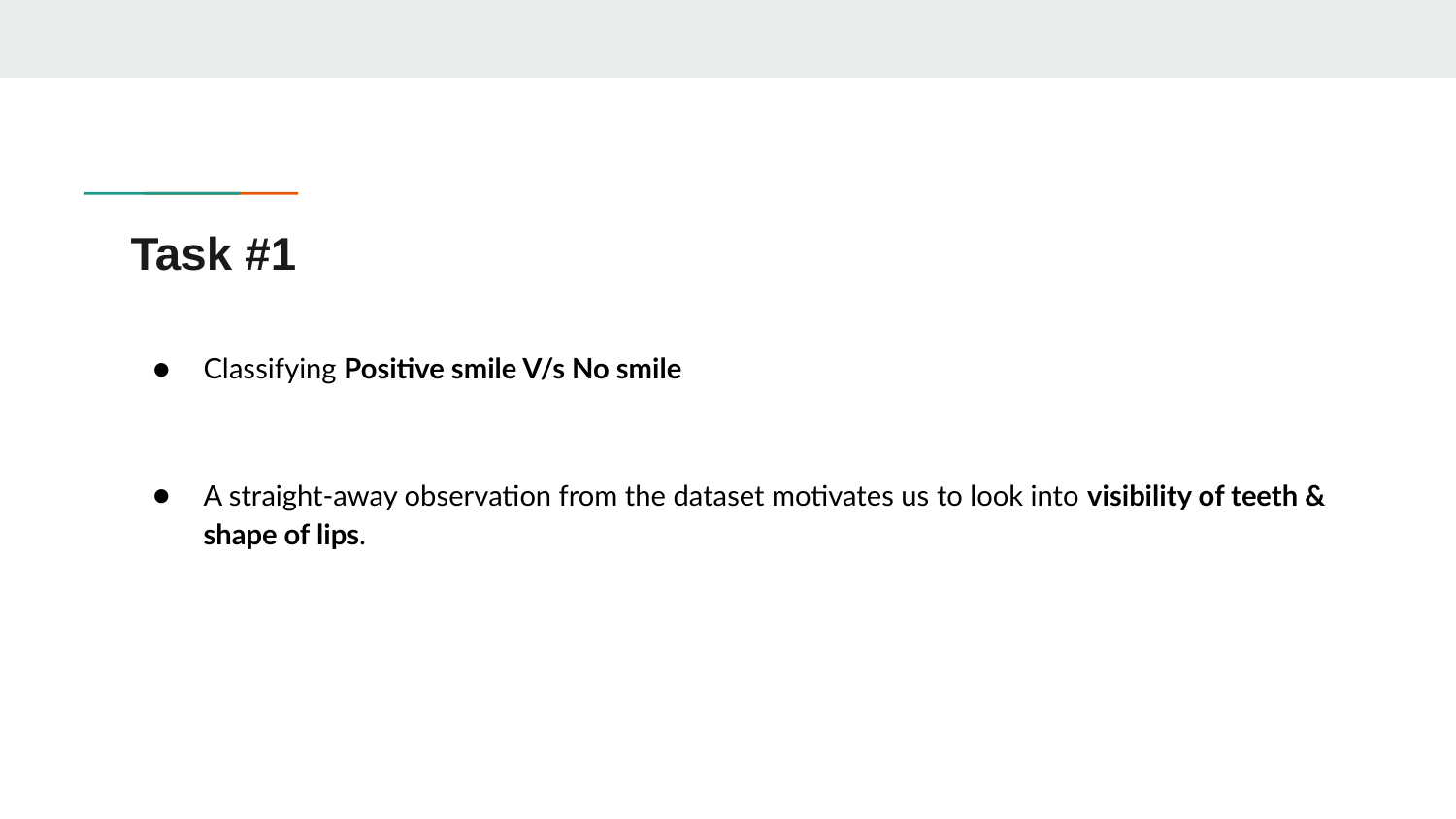

# Task #1
Classifying Positive smile V/s No smile

A straight-away observation from the dataset motivates us to look into visibility of teeth & shape of lips.